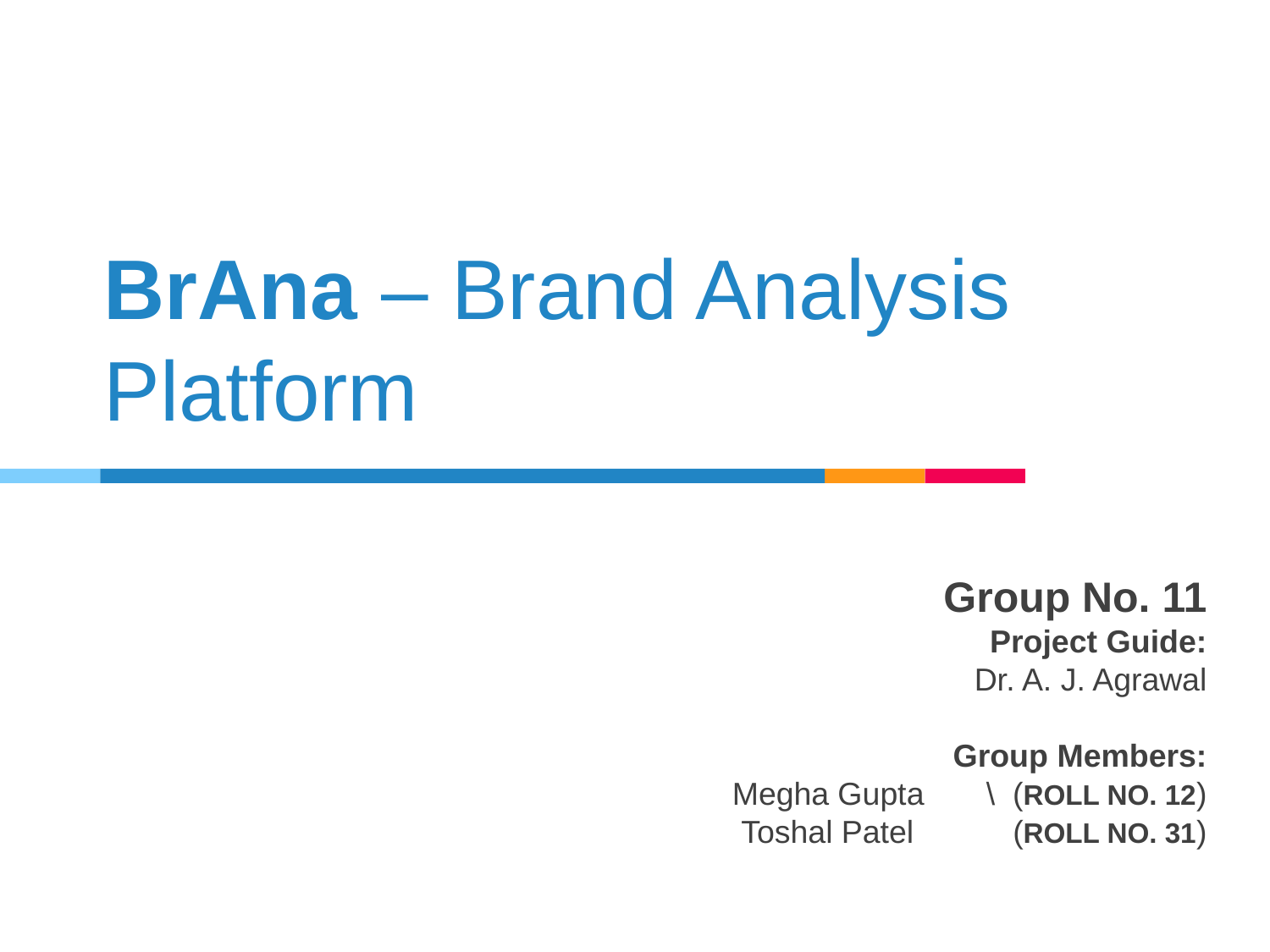

# BrAna – Brand Analysis Platform
Group No. 11
Project Guide:
Dr. A. J. Agrawal

Group Members:
Megha Gupta	\  (ROLL NO. 12)
Toshal Patel	  (ROLL NO. 31)